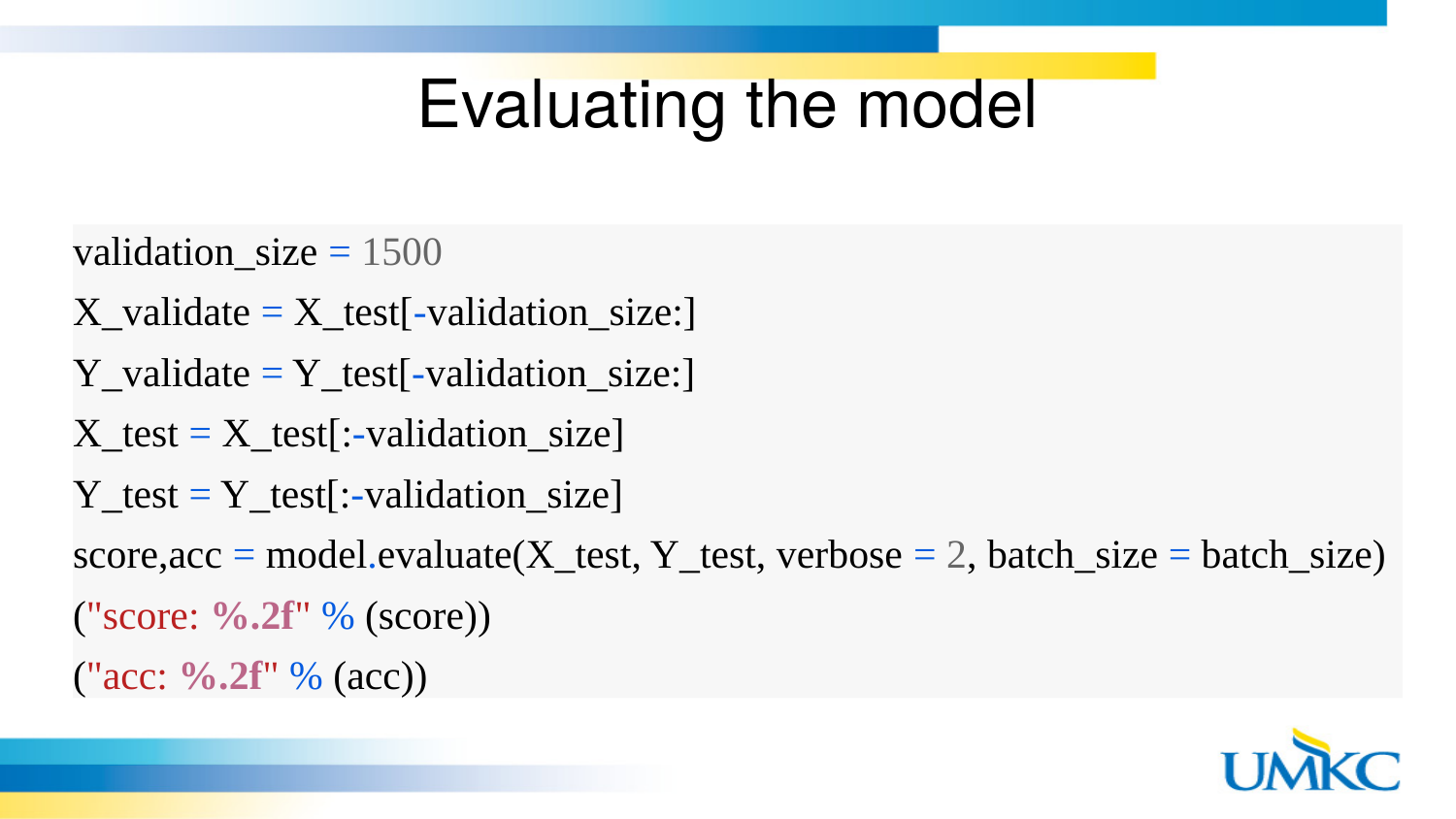

# Evaluating the model
validation_size = 1500
X_validate = X_test[-validation_size:]
Y_validate = Y_test[-validation_size:]
X_test = X_test[:-validation_size]
Y_test = Y_test[:-validation_size]
score,acc = model.evaluate(X_test, Y_test, verbose = 2, batch_size = batch_size)
("score: %.2f" % (score))
("acc: %.2f" % (acc))